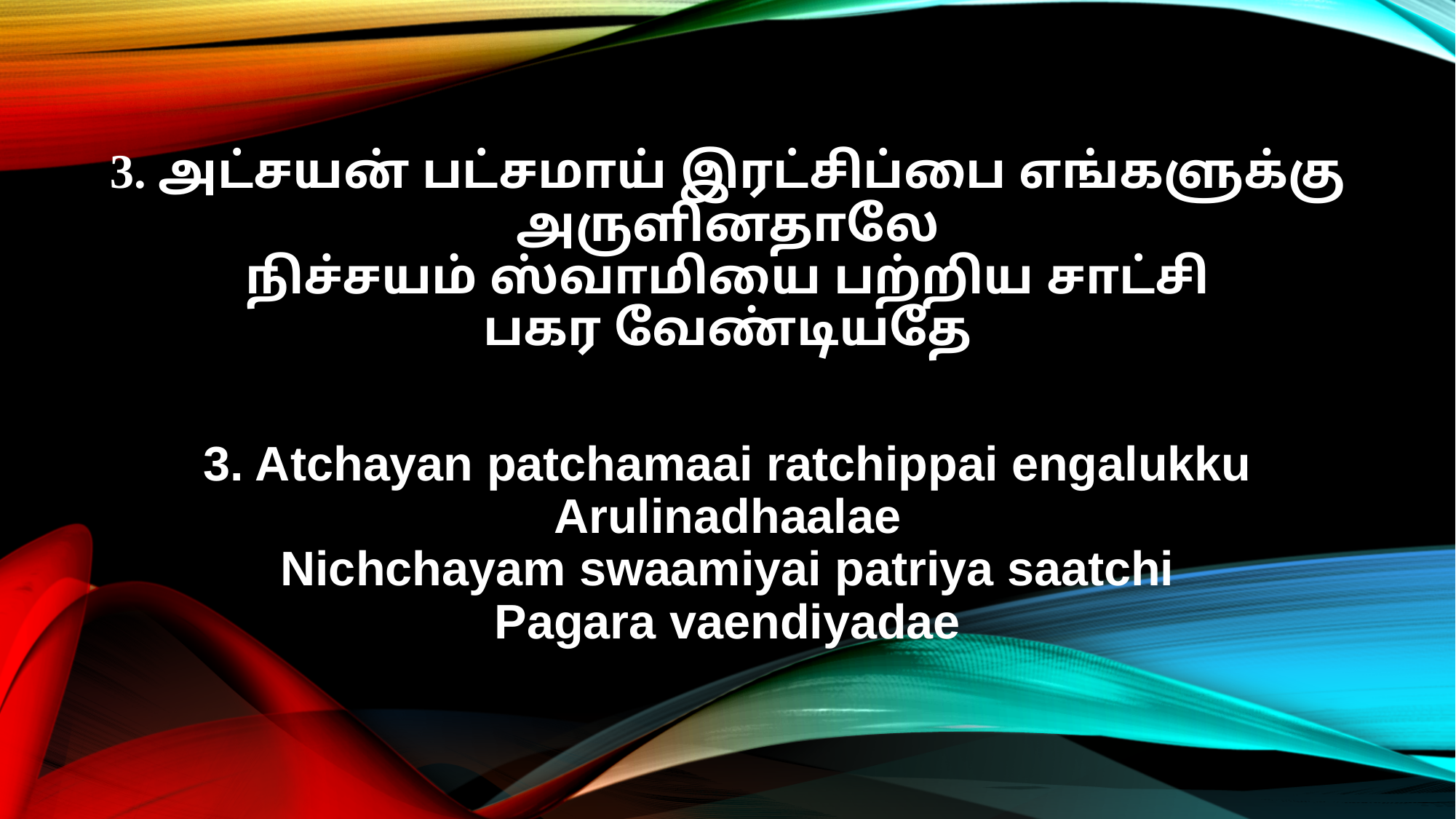

3. அட்சயன் பட்சமாய் இரட்சிப்பை எங்களுக்கு
அருளினதாலே
நிச்சயம் ஸ்வாமியை பற்றிய சாட்சி
பகர வேண்டியதே

3. Atchayan patchamaai ratchippai engalukku
Arulinadhaalae
Nichchayam swaamiyai patriya saatchi
Pagara vaendiyadae